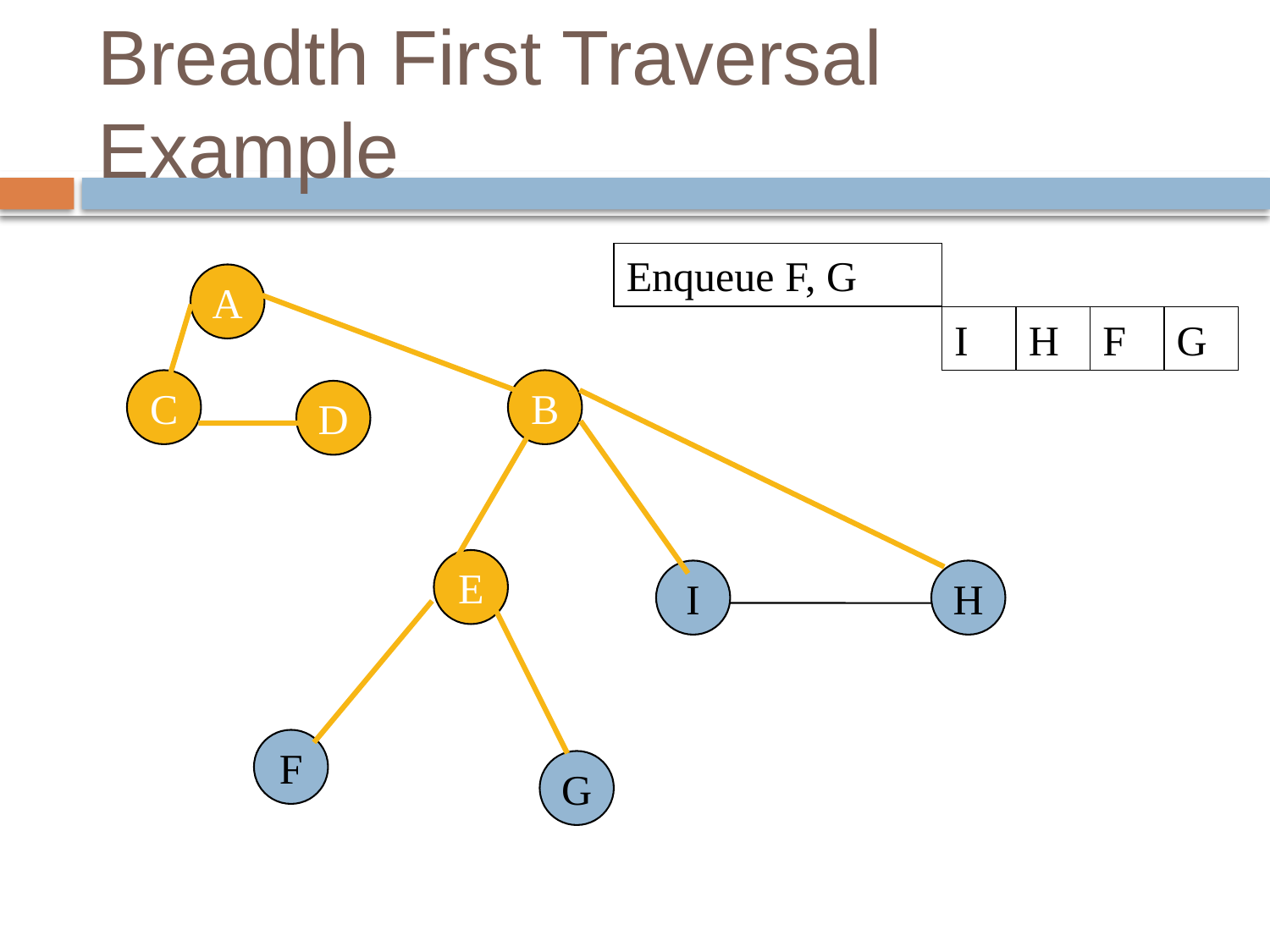

# Breadth First Traversal Example
Enqueue F, G
I
H
F
G
A

C
B
D

E
I
H

F
G